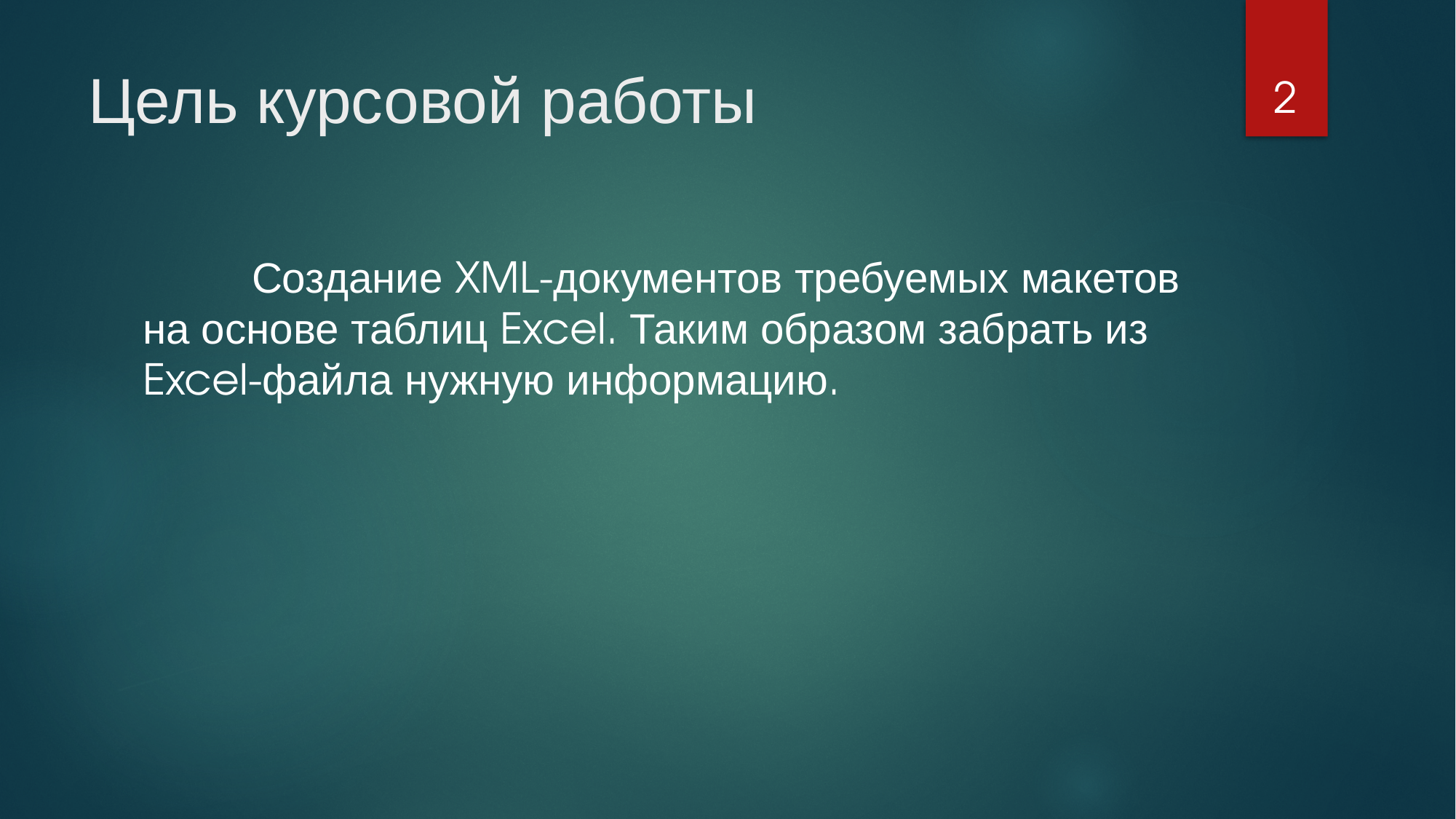

2
# Цель курсовой работы
	Создание XML-документов требуемых макетов на основе таблиц Excel. Таким образом забрать из Excel-файла нужную информацию.